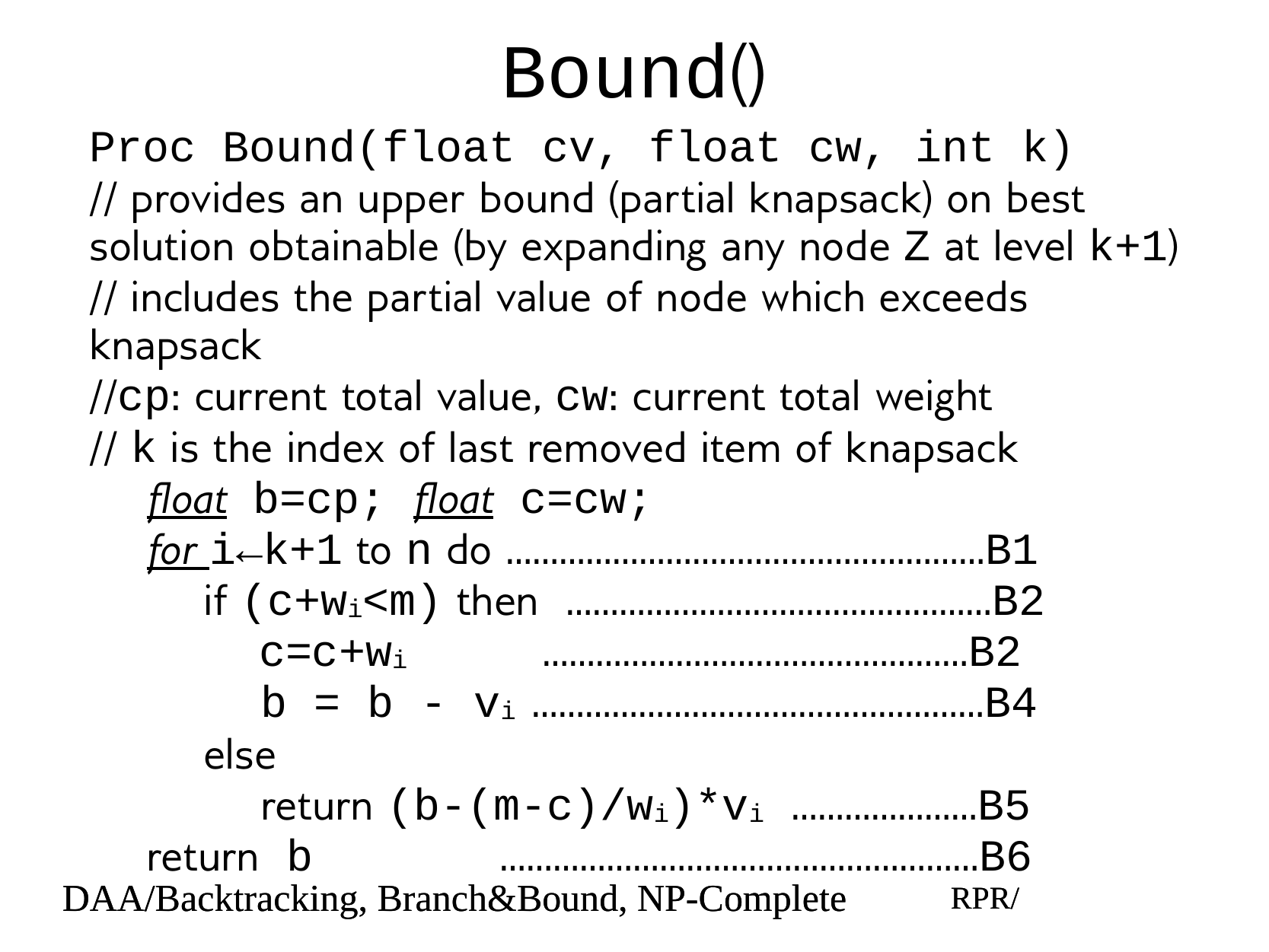

# Bound()
Proc Bound(float cv, float cw, int k)
// provides an upper bound (partial knapsack) on best solution obtainable (by expanding any node Z at level k+1)
// includes the partial value of node which exceeds knapsack
//cp: current total value, cw: current total weight
// k is the index of last removed item of knapsack
float b=cp; float c=cw;
for i←k+1 to n do ………………………………………………B1
if (c+wi<m) then  …………………………………………B2
 c=c+wi        …………………………………………B2
b = b - vi ……………………………………………B4
else
return (b-(m-c)/wi)*vi …………………B5
return  b       ………………………………………………B6
DAA/Backtracking, Branch&Bound, NP-Complete
RPR/
21